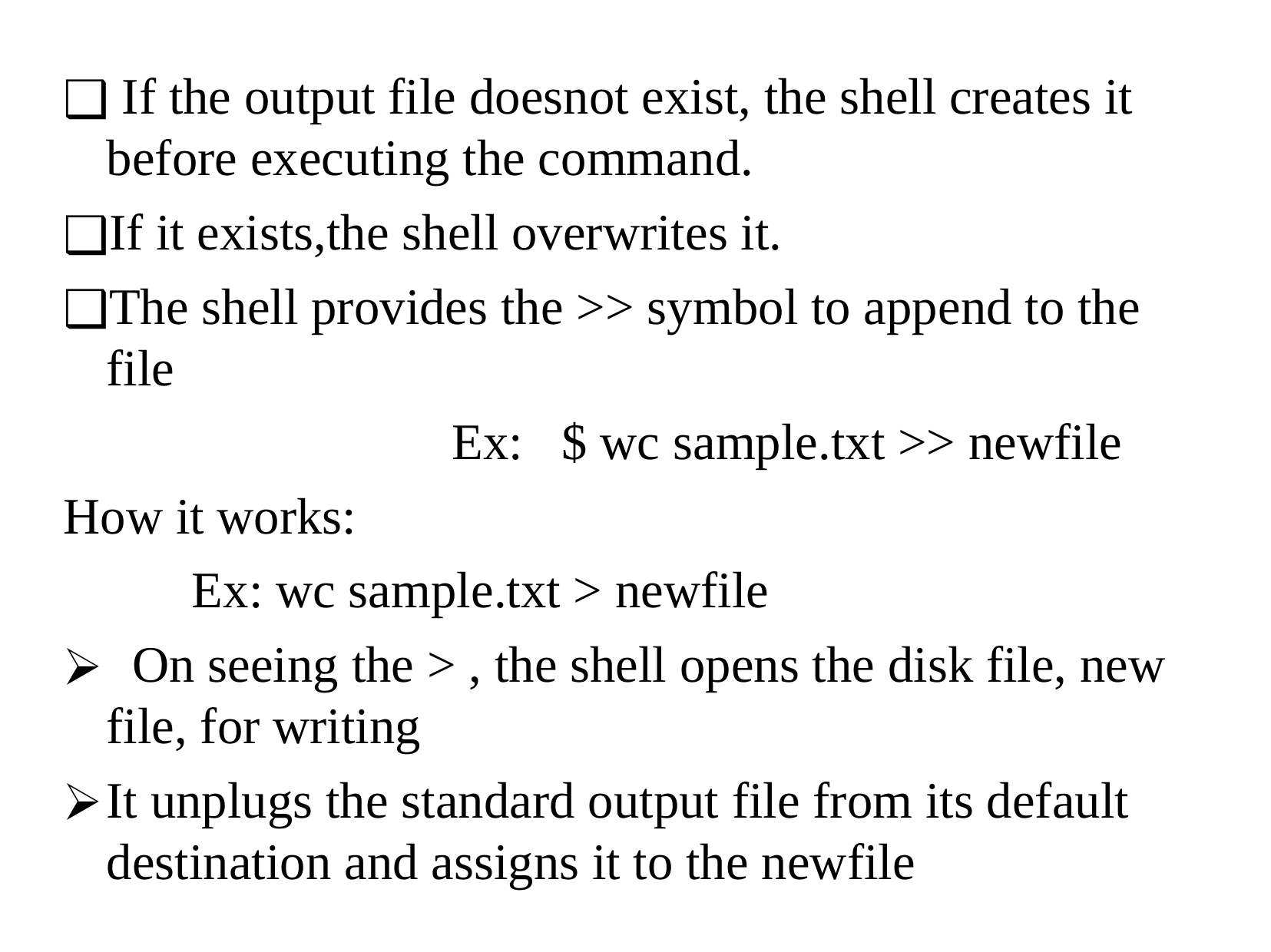

If the output file doesnot exist, the shell creates it before executing the command.
If it exists,the shell overwrites it.
The shell provides the >> symbol to append to the file
				Ex:   $ wc sample.txt >> newfile
How it works:
          Ex: wc sample.txt > newfile
  On seeing the > , the shell opens the disk file, new file, for writing
It unplugs the standard output file from its default destination and assigns it to the newfile